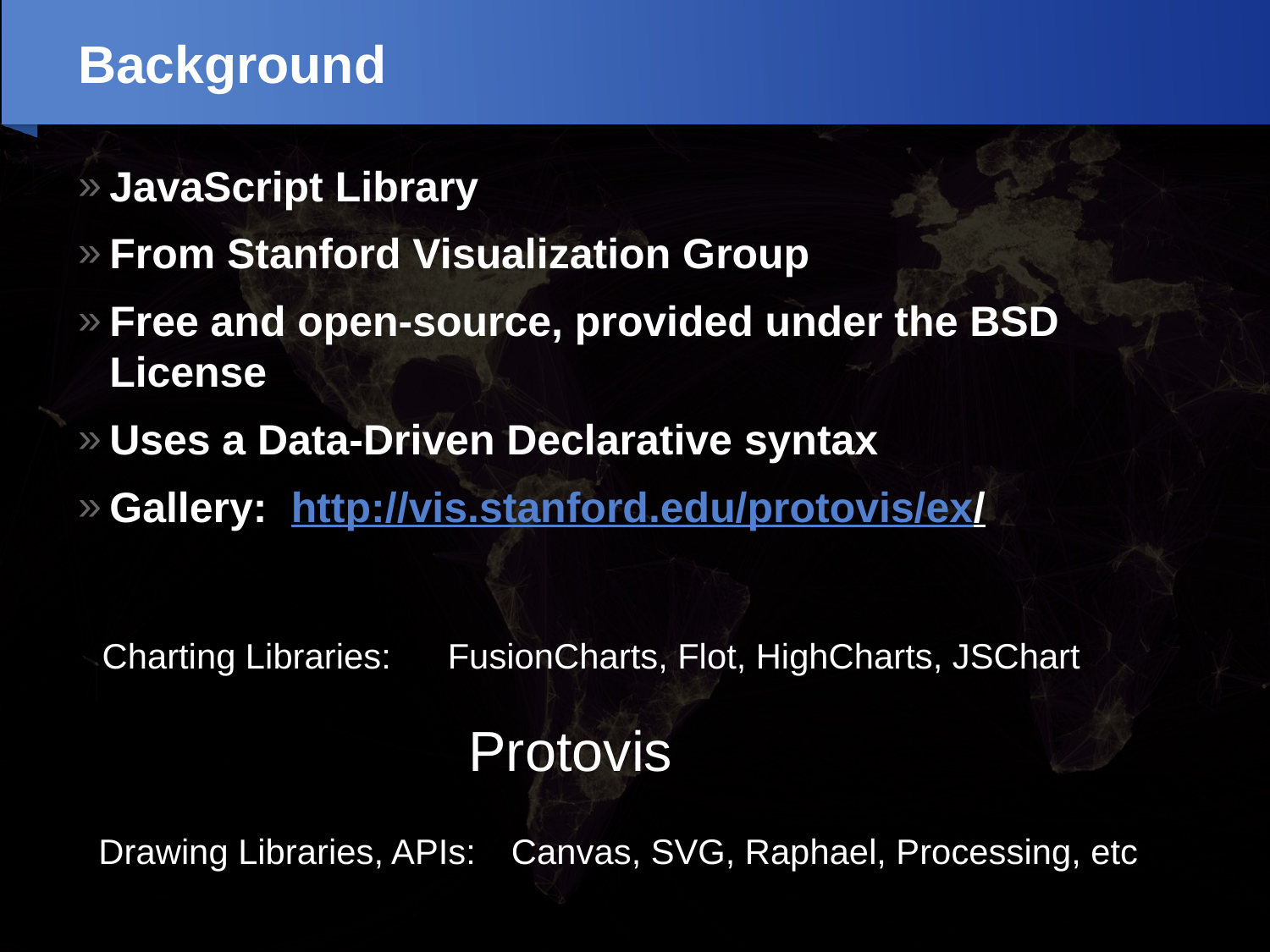

# Background
JavaScript Library
From Stanford Visualization Group
Free and open-source, provided under the BSD License
Uses a Data-Driven Declarative syntax
Gallery:  http://vis.stanford.edu/protovis/ex/

Charting Libraries:
FusionCharts, Flot, HighCharts, JSChart
Protovis
Drawing Libraries, APIs:
Canvas, SVG, Raphael, Processing, etc